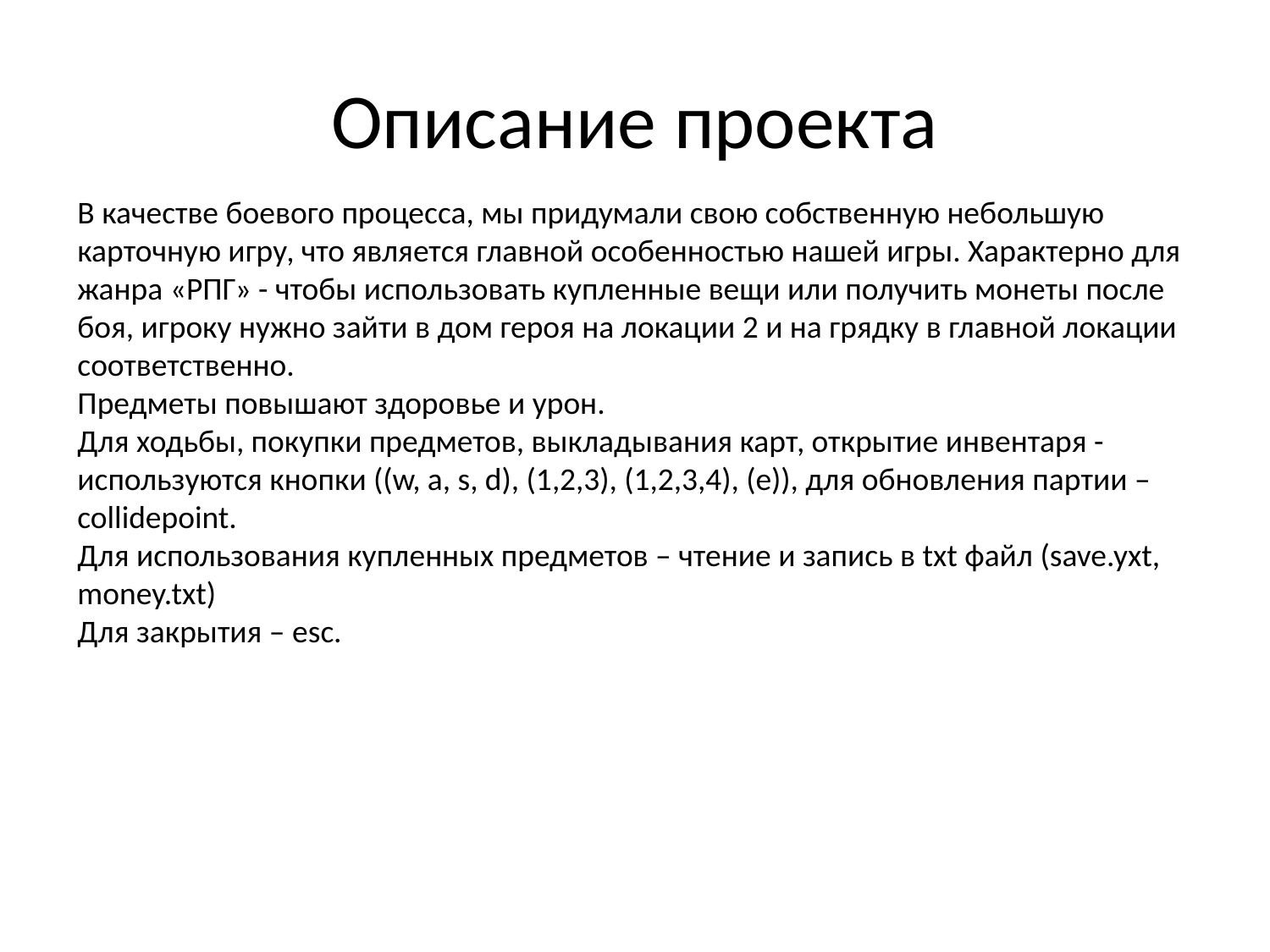

# Описание проекта
В качестве боевого процесса, мы придумали свою собственную небольшую карточную игру, что является главной особенностью нашей игры. Характерно для жанра «РПГ» - чтобы использовать купленные вещи или получить монеты после боя, игроку нужно зайти в дом героя на локации 2 и на грядку в главной локации соответственно.
Предметы повышают здоровье и урон.
Для ходьбы, покупки предметов, выкладывания карт, открытие инвентаря - используются кнопки ((w, a, s, d), (1,2,3), (1,2,3,4), (е)), для обновления партии – collidepoint.
Для использования купленных предметов – чтение и запись в txt файл (save.yxt, money.txt)
Для закрытия – esc.